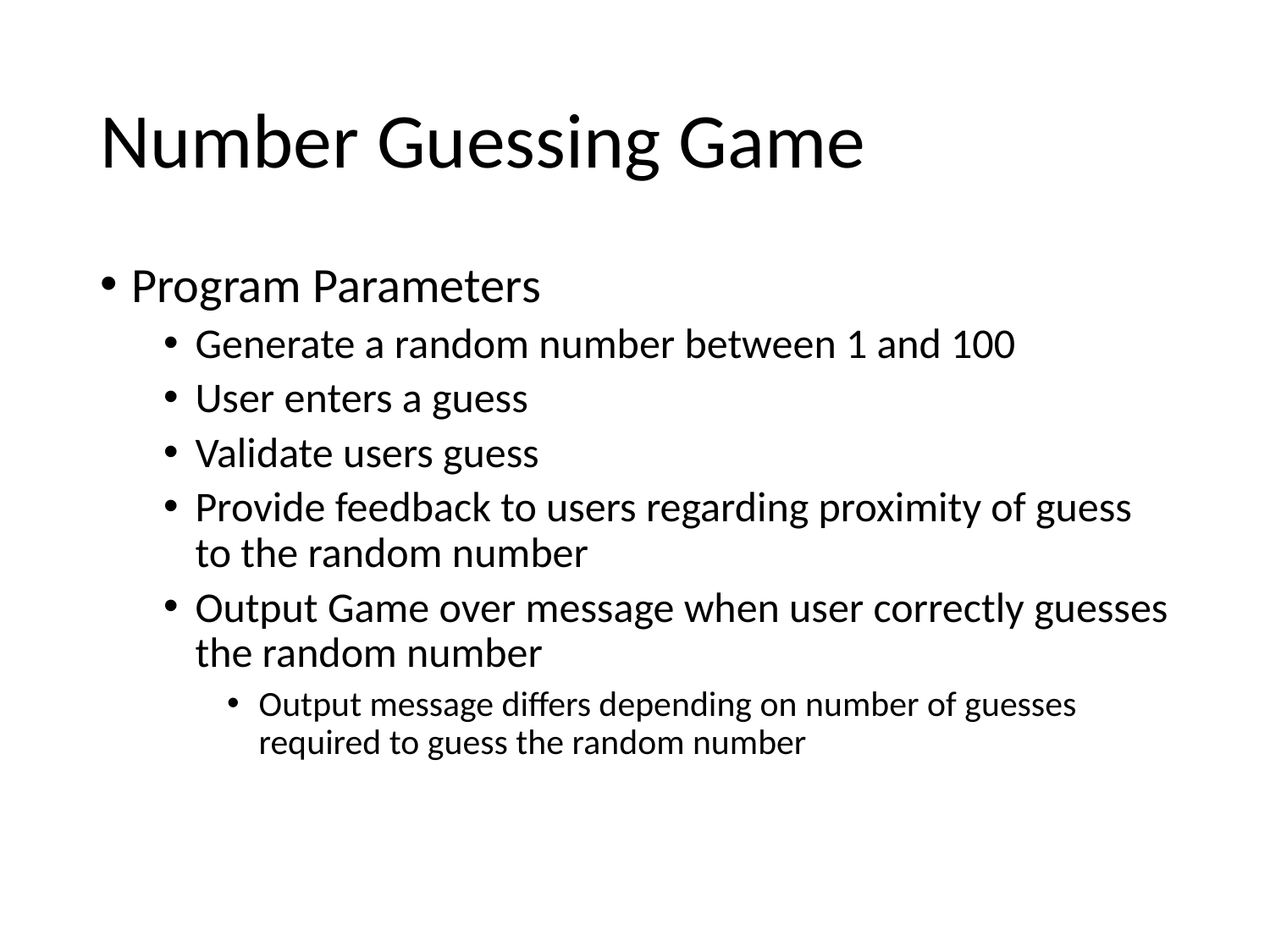

# Number Guessing Game
Program Parameters
Generate a random number between 1 and 100
User enters a guess
Validate users guess
Provide feedback to users regarding proximity of guess to the random number
Output Game over message when user correctly guesses the random number
Output message differs depending on number of guesses required to guess the random number